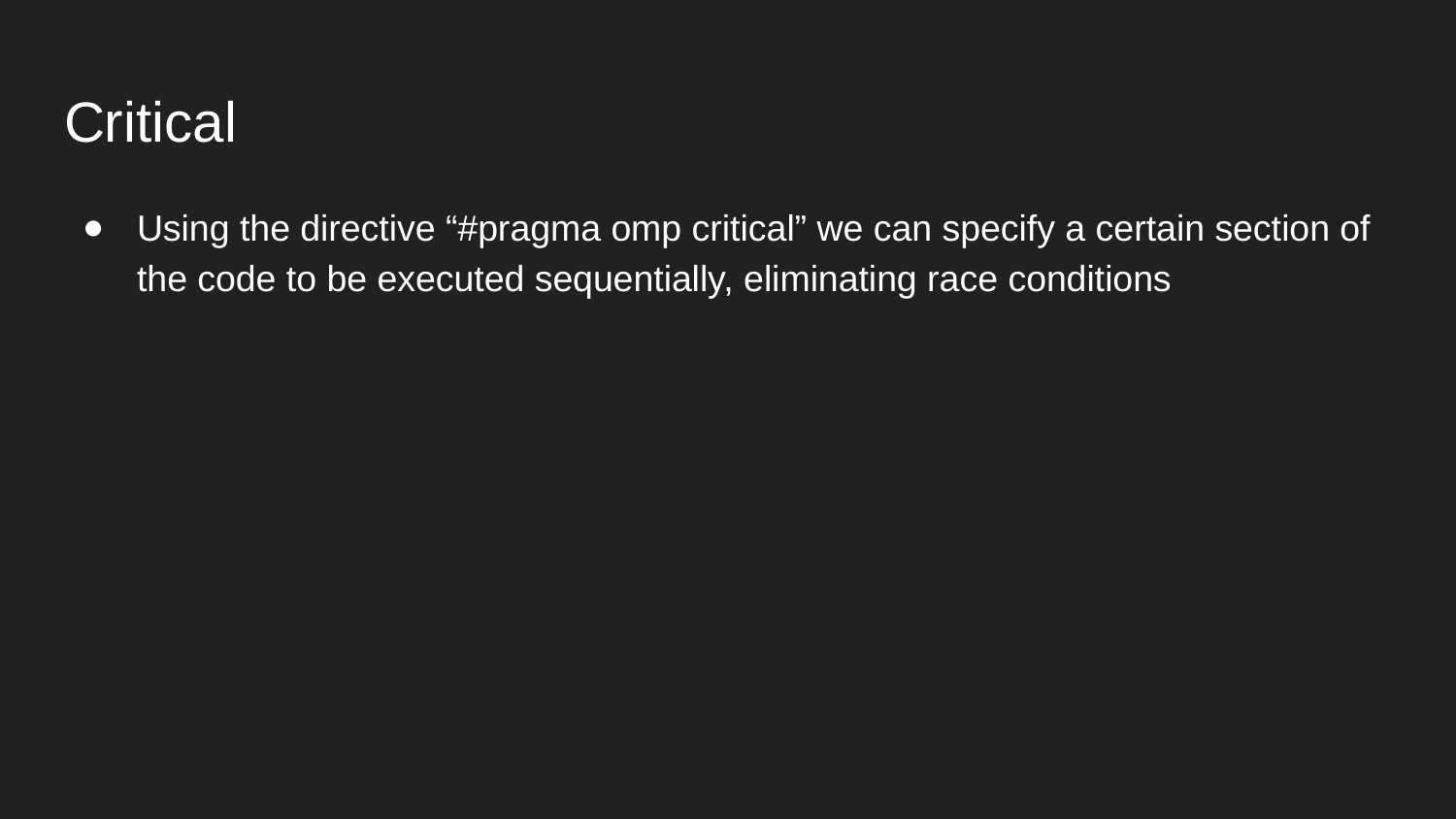

# Critical
Using the directive “#pragma omp critical” we can specify a certain section of the code to be executed sequentially, eliminating race conditions